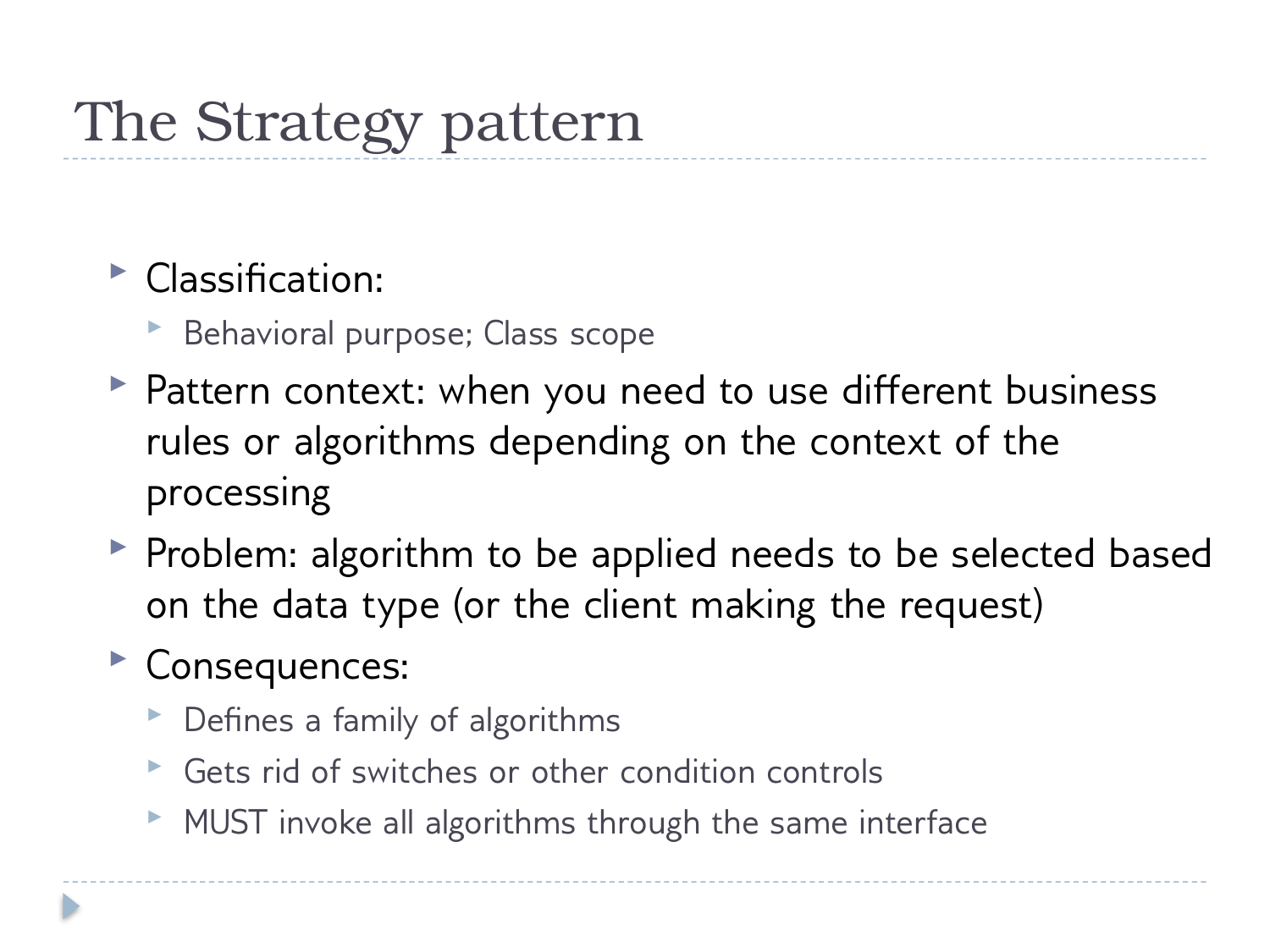

# The Strategy pattern
Classification:
Behavioral purpose; Class scope
Pattern context: when you need to use different business rules or algorithms depending on the context of the processing
Problem: algorithm to be applied needs to be selected based on the data type (or the client making the request)
Consequences:
Defines a family of algorithms
Gets rid of switches or other condition controls
MUST invoke all algorithms through the same interface